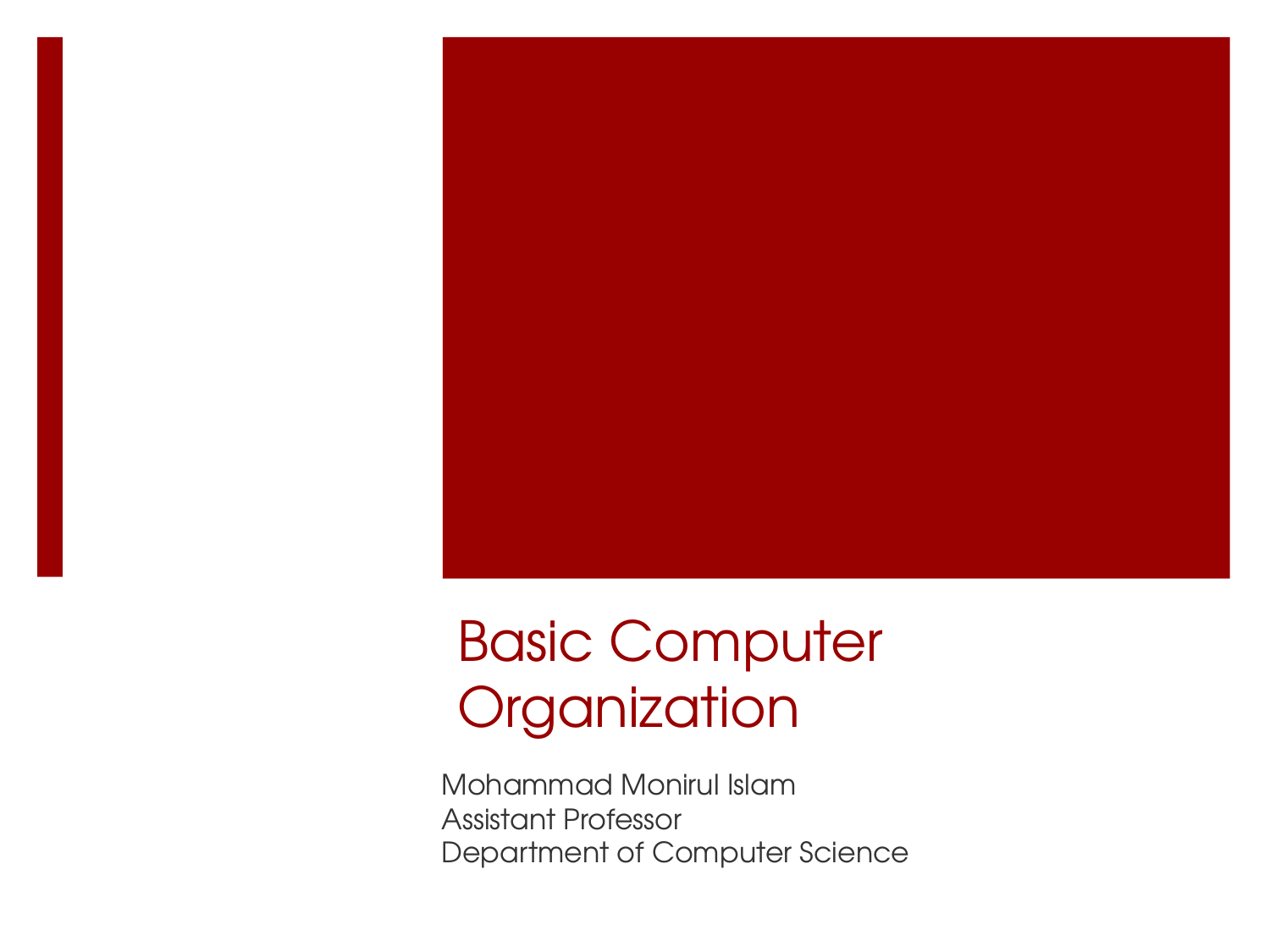

# Basic Computer Organization
Mohammad Monirul Islam
Assistant Professor
Department of Computer Science